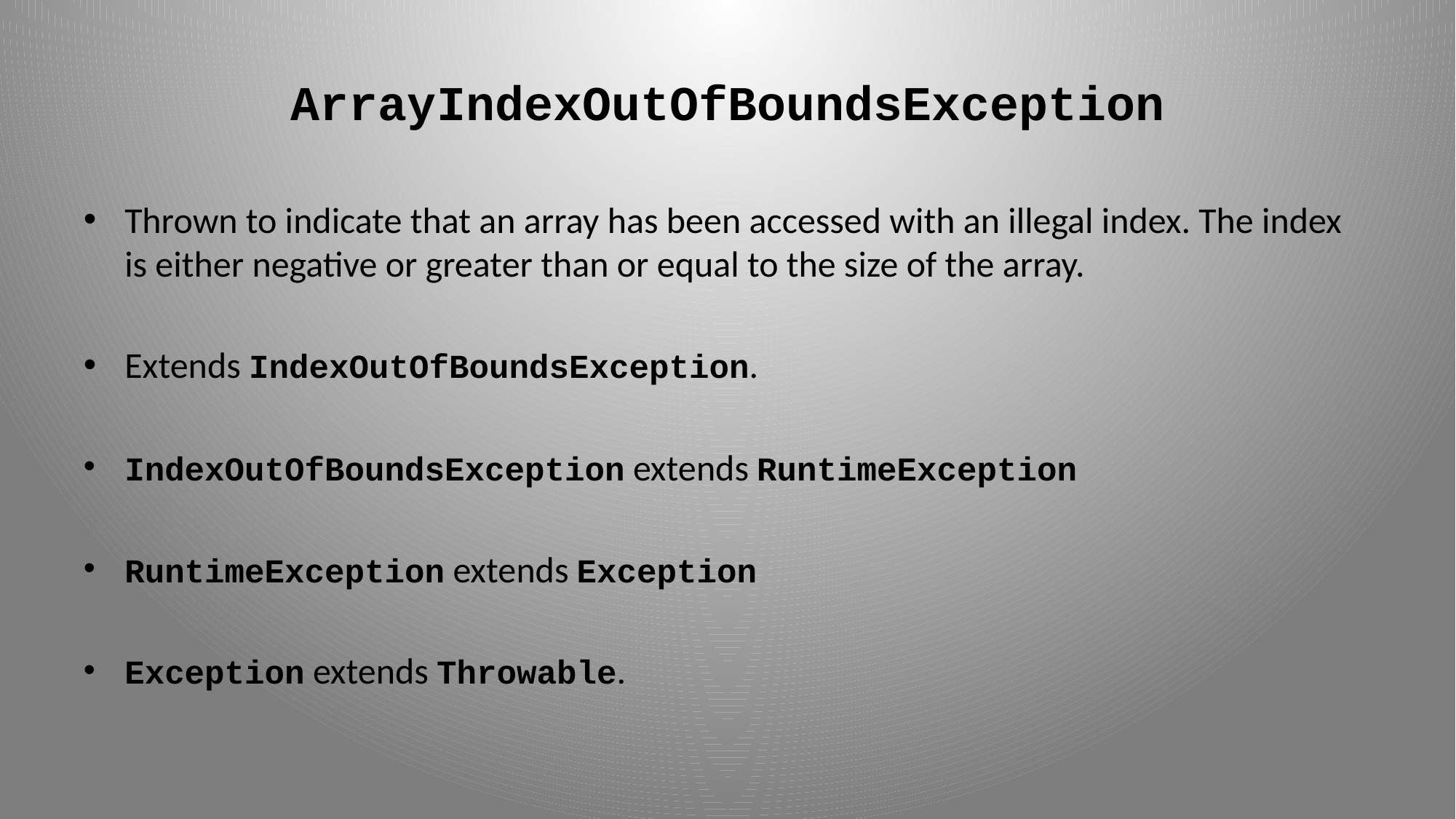

# ArrayIndexOutOfBoundsException
Thrown to indicate that an array has been accessed with an illegal index. The index is either negative or greater than or equal to the size of the array.

Extends IndexOutOfBoundsException.

IndexOutOfBoundsException extends RuntimeException

RuntimeException extends Exception

Exception extends Throwable.